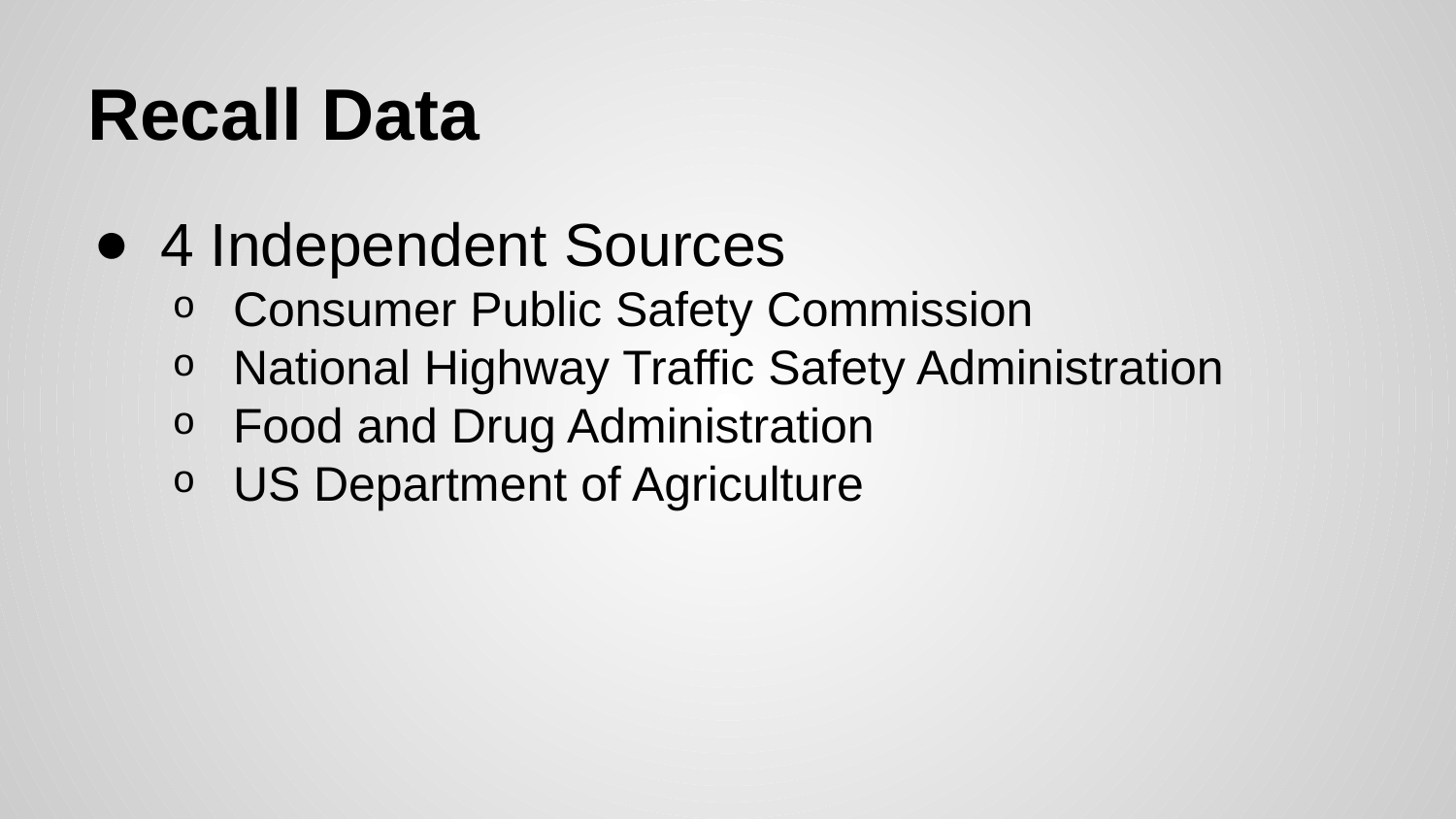

# Recall Data
4 Independent Sources
Consumer Public Safety Commission
National Highway Traffic Safety Administration
Food and Drug Administration
US Department of Agriculture